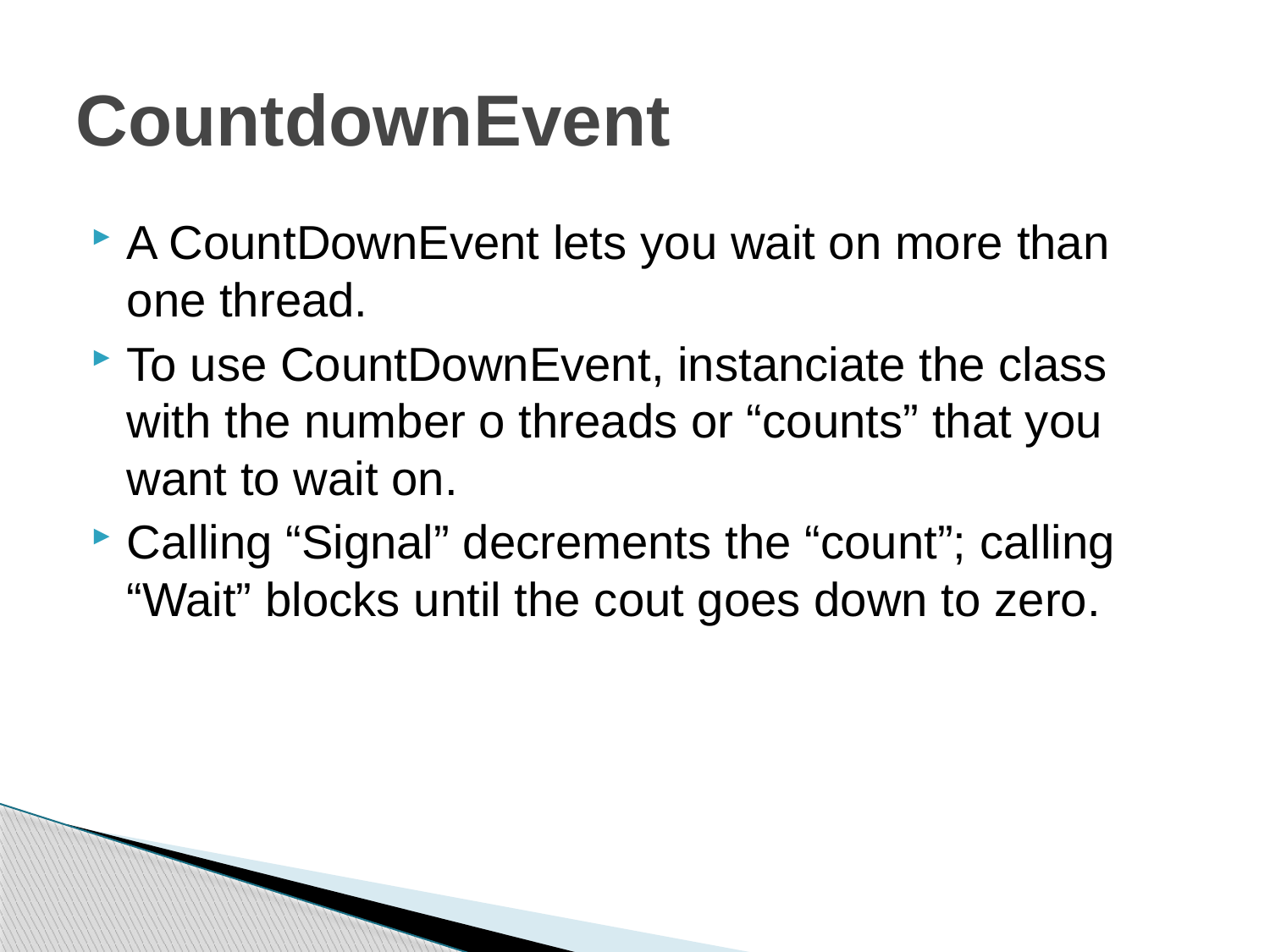

# CountdownEvent
A CountDownEvent lets you wait on more than one thread.
To use CountDownEvent, instanciate the class with the number o threads or “counts” that you want to wait on.
Calling “Signal” decrements the “count”; calling “Wait” blocks until the cout goes down to zero.